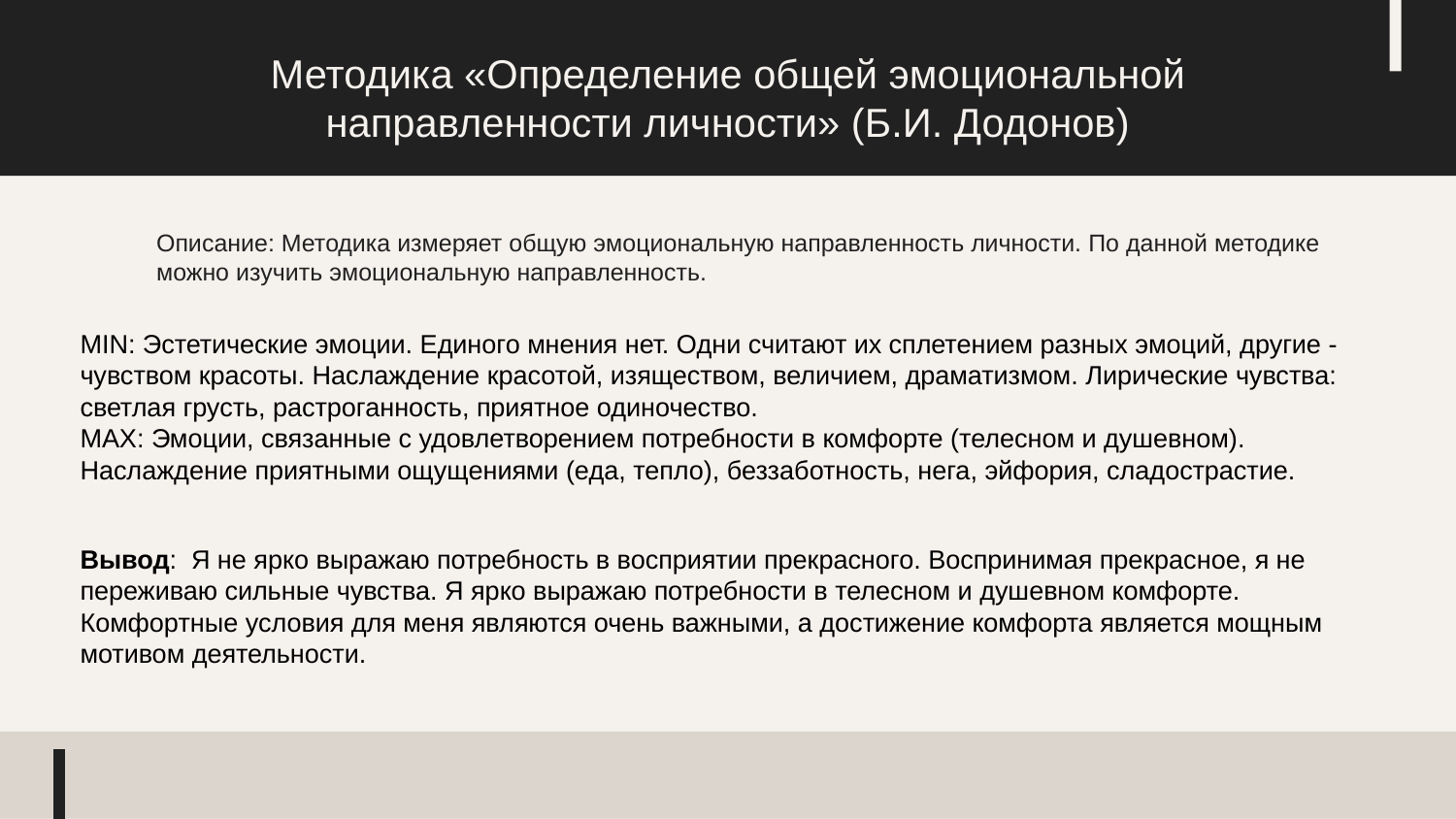

# Методика «Определение общей эмоциональной направленности личности» (Б.И. Додонов)
Описание: Методика измеряет общую эмоциональную направленность личности. По данной методике можно изучить эмоциональную направленность.
MIN: Эстетические эмоции. Единого мнения нет. Одни считают их сплетением разных эмоций, другие - чувством красоты. Наслаждение красотой, изяществом, величием, драматизмом. Лирические чувства: светлая грусть, растроганность, приятное одиночество.
MAX: Эмоции, связанные с удовлетворением потребности в комфорте (телесном и душевном). Наслаждение приятными ощущениями (еда, тепло), беззаботность, нега, эйфория, сладострастие.
Вывод:  Я не ярко выражаю потребность в восприятии прекрасного. Воспринимая прекрасное, я не переживаю сильные чувства. Я ярко выражаю потребности в телесном и душевном комфорте. Комфортные условия для меня являются очень важными, а достижение комфорта является мощным мотивом деятельности.